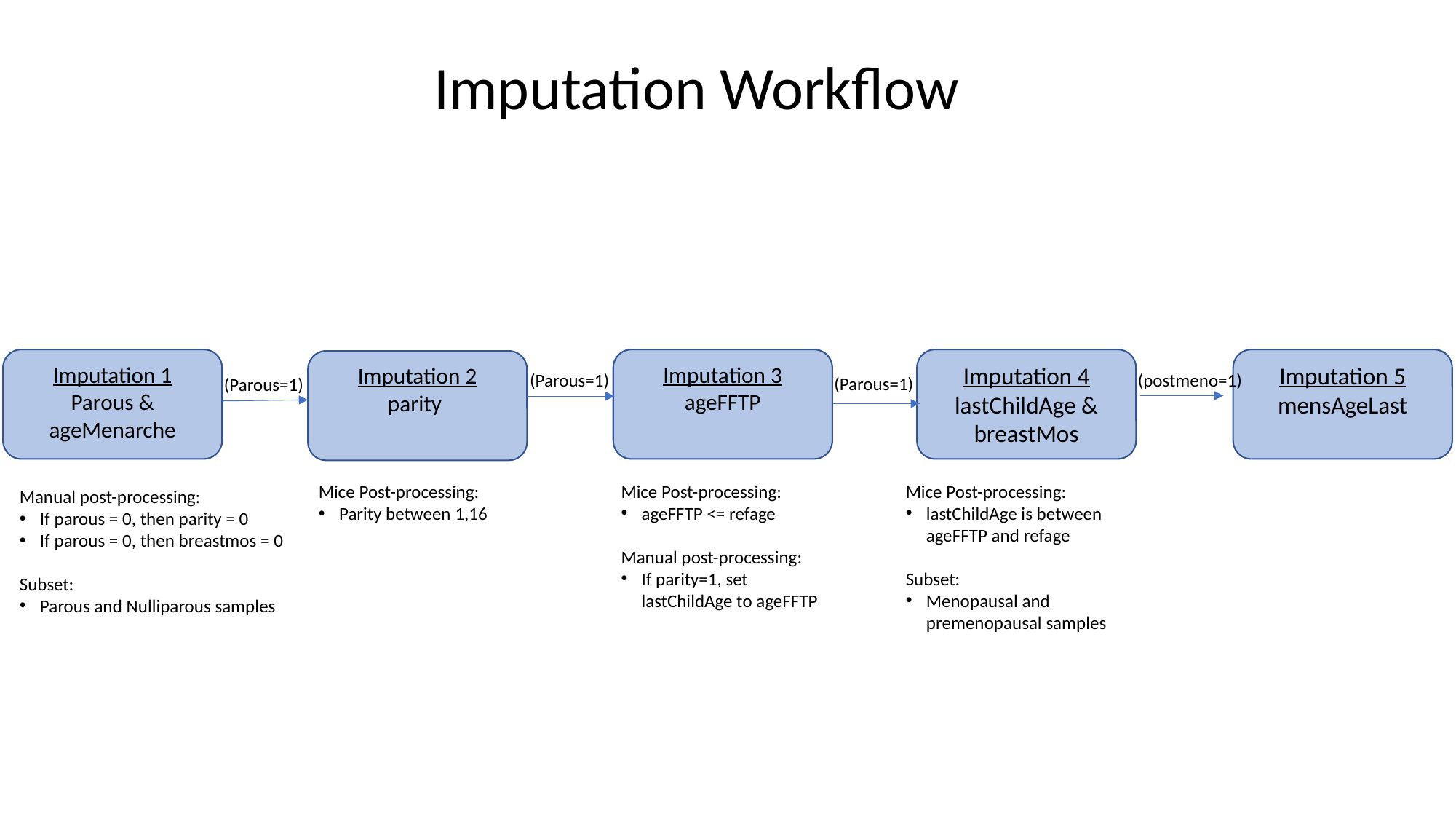

# Imputation Workflow
Imputation 4
lastChildAge & breastMos
Imputation 5
mensAgeLast
Imputation 3
ageFFTP
Imputation 1
Parous & ageMenarche
Imputation 2
parity
(Parous=1)
(postmeno=1)
(Parous=1)
(Parous=1)
Mice Post-processing:
ageFFTP <= refage

Manual post-processing:
If parity=1, set lastChildAge to ageFFTP
Mice Post-processing:
lastChildAge is between ageFFTP and refage

Subset:
Menopausal and premenopausal samples
Mice Post-processing:
Parity between 1,16
Manual post-processing:
If parous = 0, then parity = 0
If parous = 0, then breastmos = 0

Subset:
Parous and Nulliparous samples